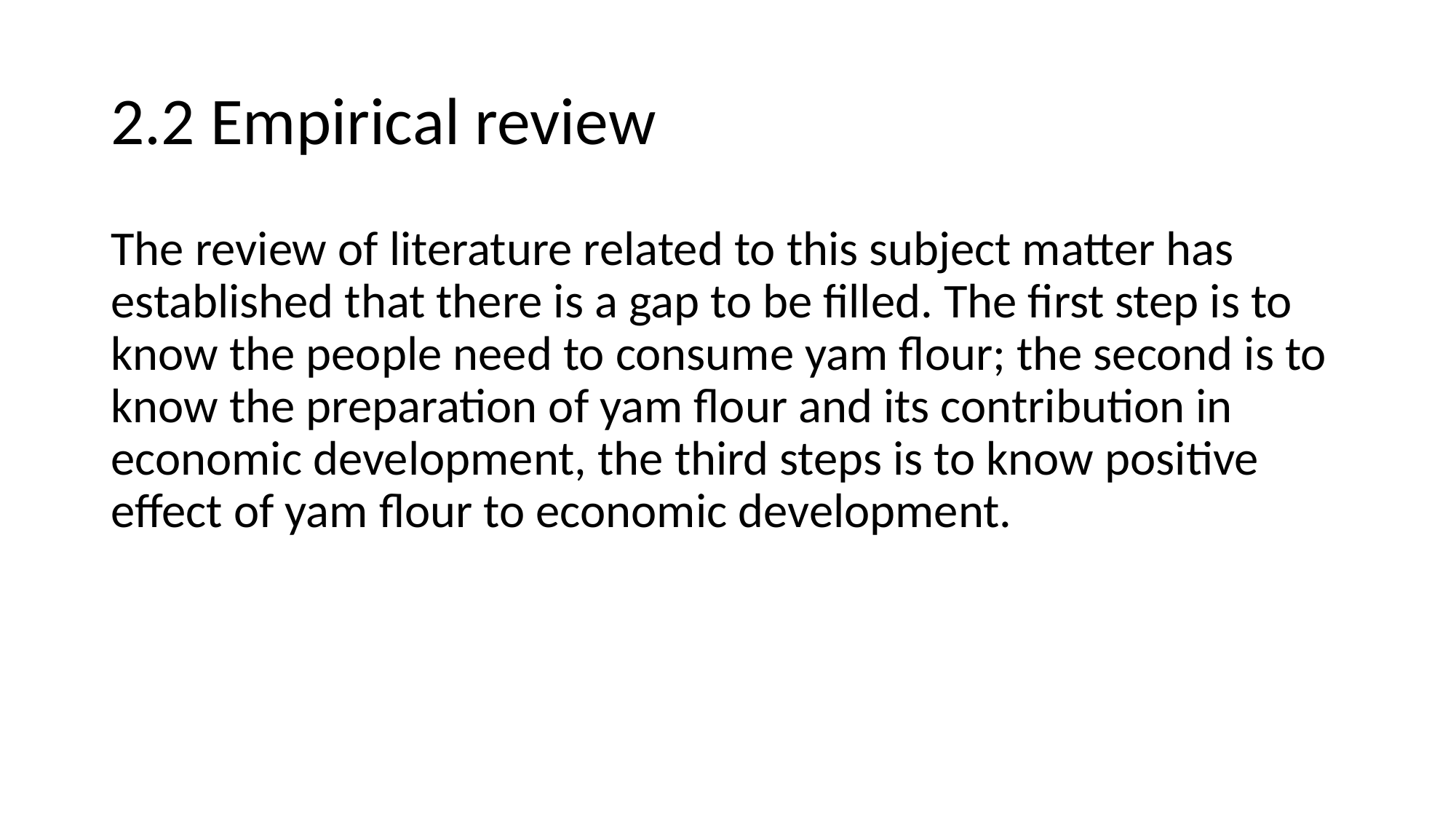

# 2.2 Empirical review
The review of literature related to this subject matter has established that there is a gap to be filled. The first step is to know the people need to consume yam flour; the second is to know the preparation of yam flour and its contribution in economic development, the third steps is to know positive effect of yam flour to economic development.